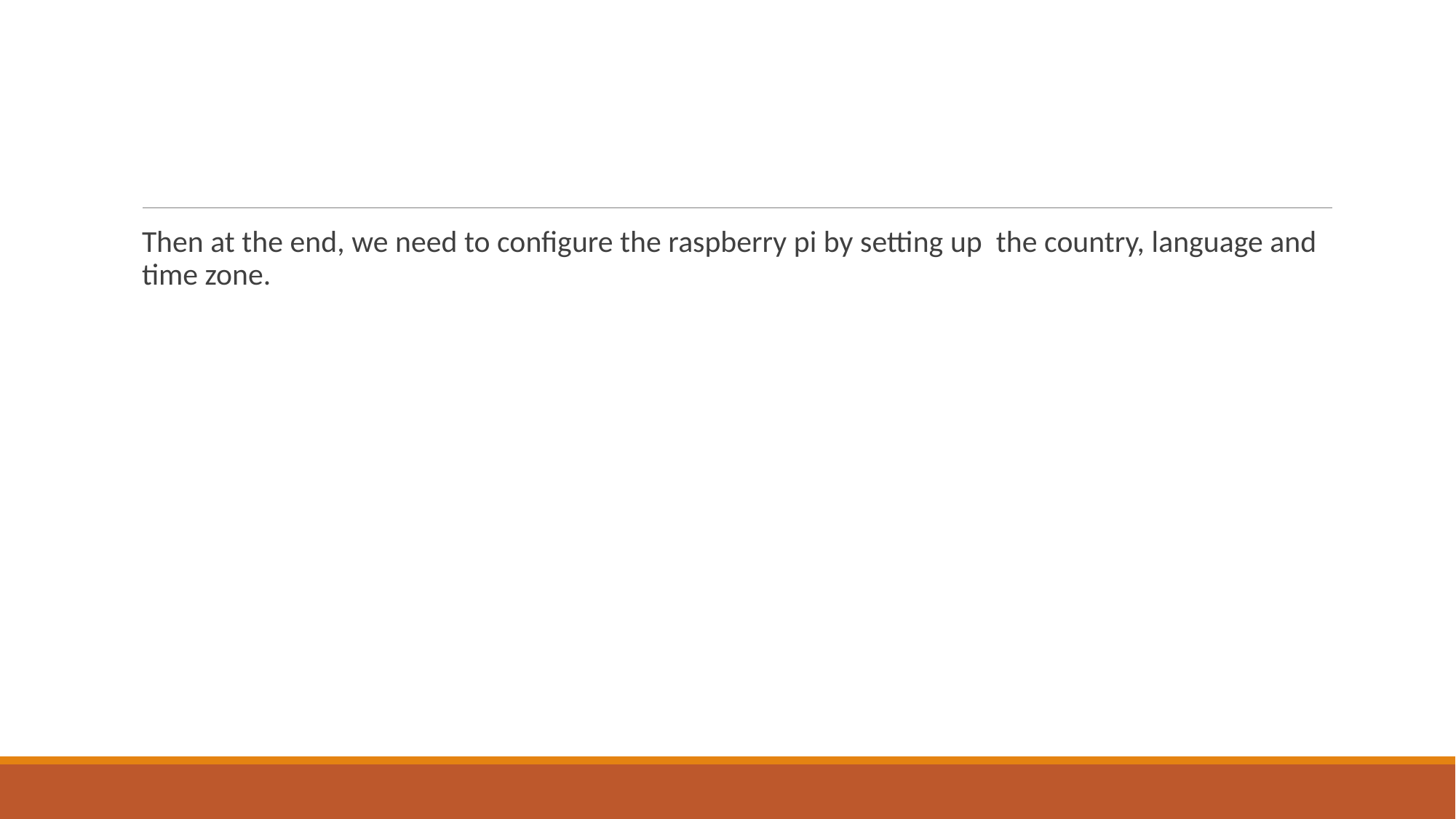

#
Then at the end, we need to configure the raspberry pi by setting up  the country, language and time zone.